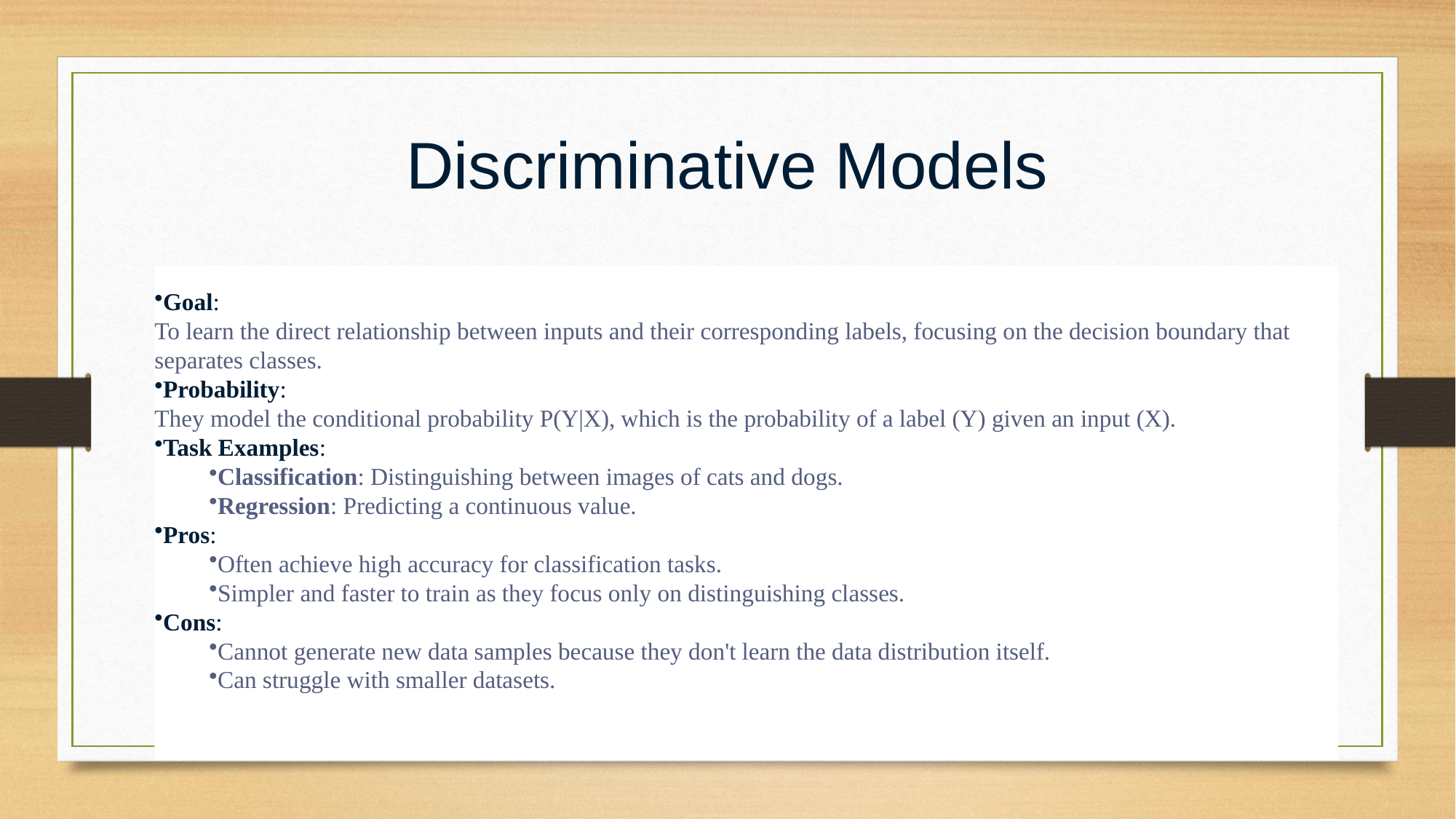

# Discriminative Models
Goal:
To learn the direct relationship between inputs and their corresponding labels, focusing on the decision boundary that separates classes.
Probability:
They model the conditional probability P(Y|X), which is the probability of a label (Y) given an input (X).
Task Examples:
Classification: Distinguishing between images of cats and dogs.
Regression: Predicting a continuous value.
Pros:
Often achieve high accuracy for classification tasks.
Simpler and faster to train as they focus only on distinguishing classes.
Cons:
Cannot generate new data samples because they don't learn the data distribution itself.
Can struggle with smaller datasets.